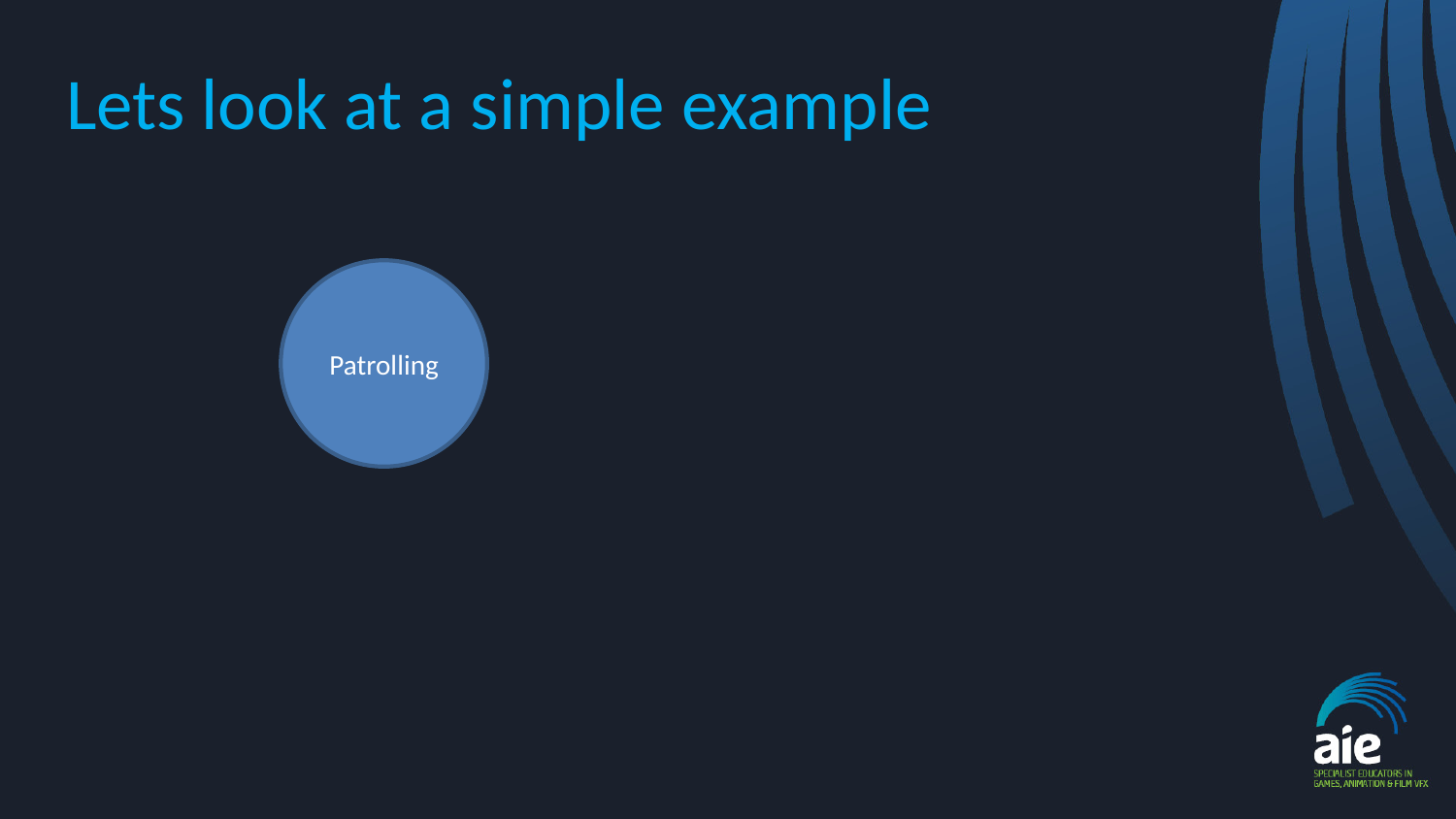

# Lets look at a simple example
Patrolling